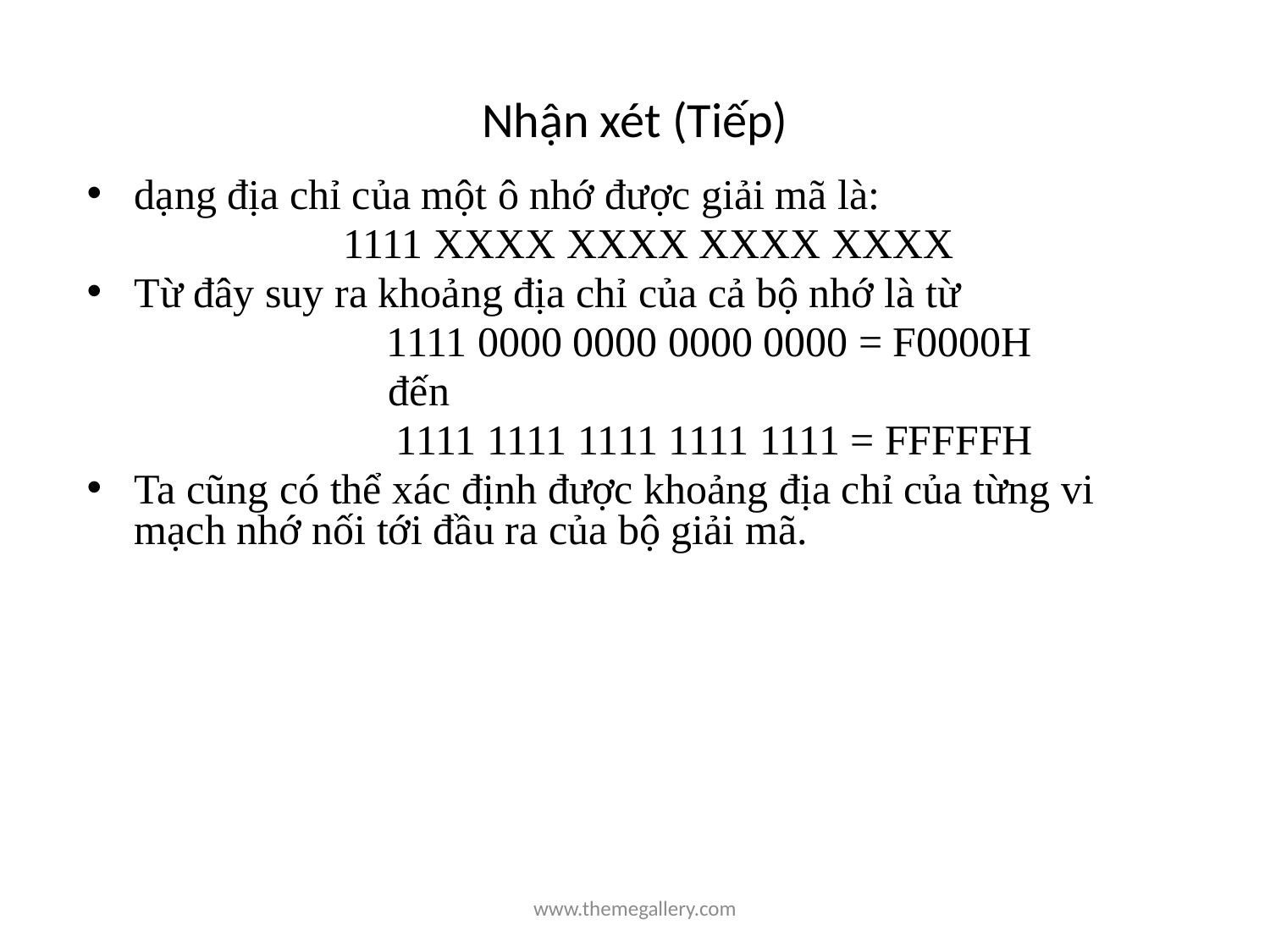

# Nhận xét (Tiếp)
dạng địa chỉ của một ô nhớ được giải mã là:
	 1111 XXXX XXXX XXXX XXXX
Từ đây suy ra khoảng địa chỉ của cả bộ nhớ là từ
                 1111 0000 0000 0000 0000 = F0000H
			đến
                  1111 1111 1111 1111 1111 = FFFFFH
Ta cũng có thể xác định được khoảng địa chỉ của từng vi mạch nhớ nối tới đầu ra của bộ giải mã.

www.themegallery.com